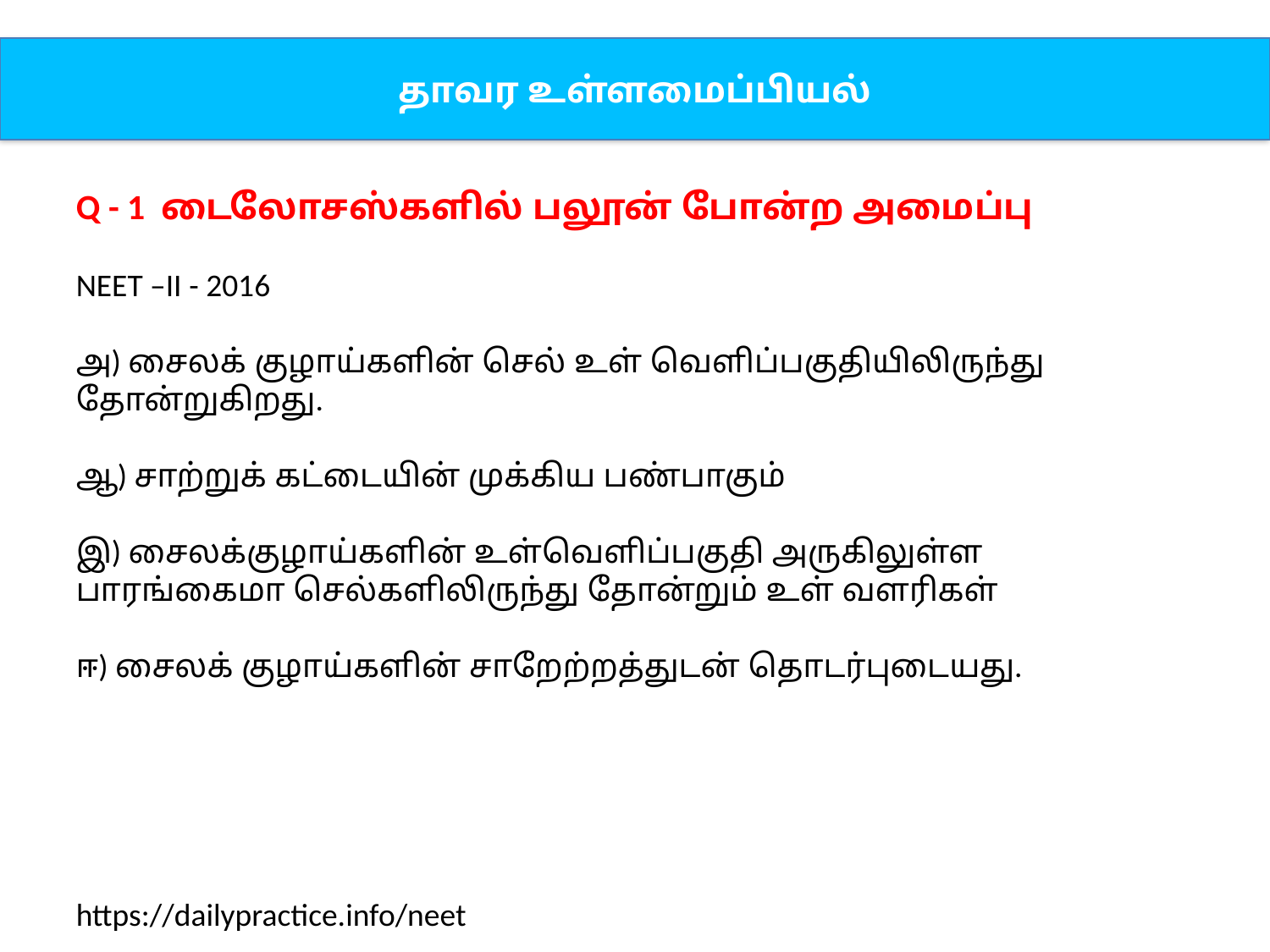

தாவர உள்ளமைப்பியல்

Q - 1  டைலோசஸ்களில் பலூன் போன்ற அமைப்பு

NEET –II - 2016

அ) சைலக் குழாய்களின் செல் உள் வெளிப்பகுதியிலிருந்து தோன்றுகிறது.

ஆ) சாற்றுக் கட்டையின் முக்கிய பண்பாகும்

இ) சைலக்குழாய்களின் உள்வெளிப்பகுதி அருகிலுள்ள பாரங்கைமா செல்களிலிருந்து தோன்றும் உள் வளரிகள்

ஈ) சைலக் குழாய்களின் சாறேற்றத்துடன் தொடர்புடையது.
https://dailypractice.info/neet